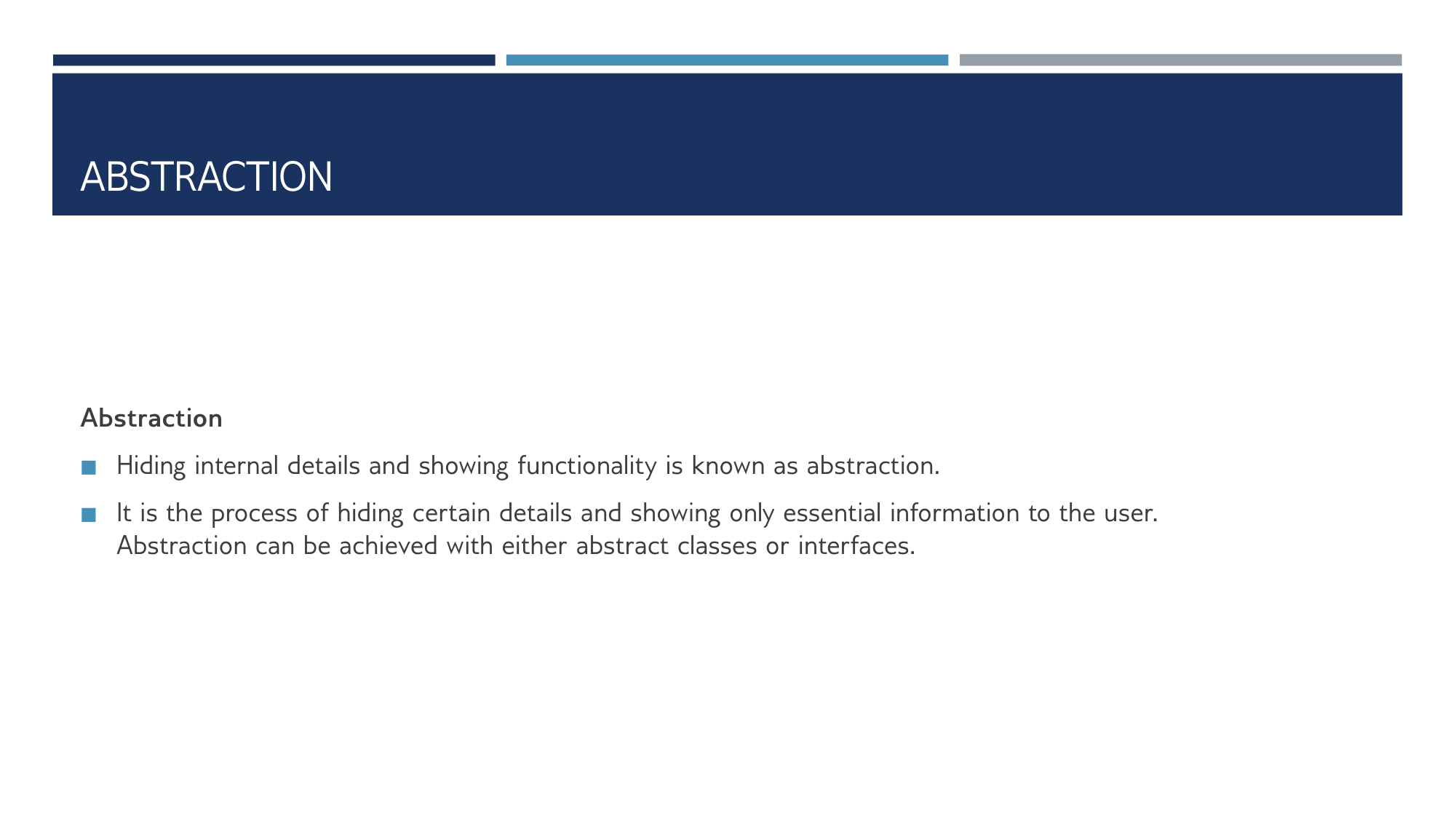

# ABSTRACTION
Abstraction
Hiding internal details and showing functionality is known as abstraction.
It is the process of hiding certain details and showing only essential information to the user.
Abstraction can be achieved with either abstract classes or interfaces.